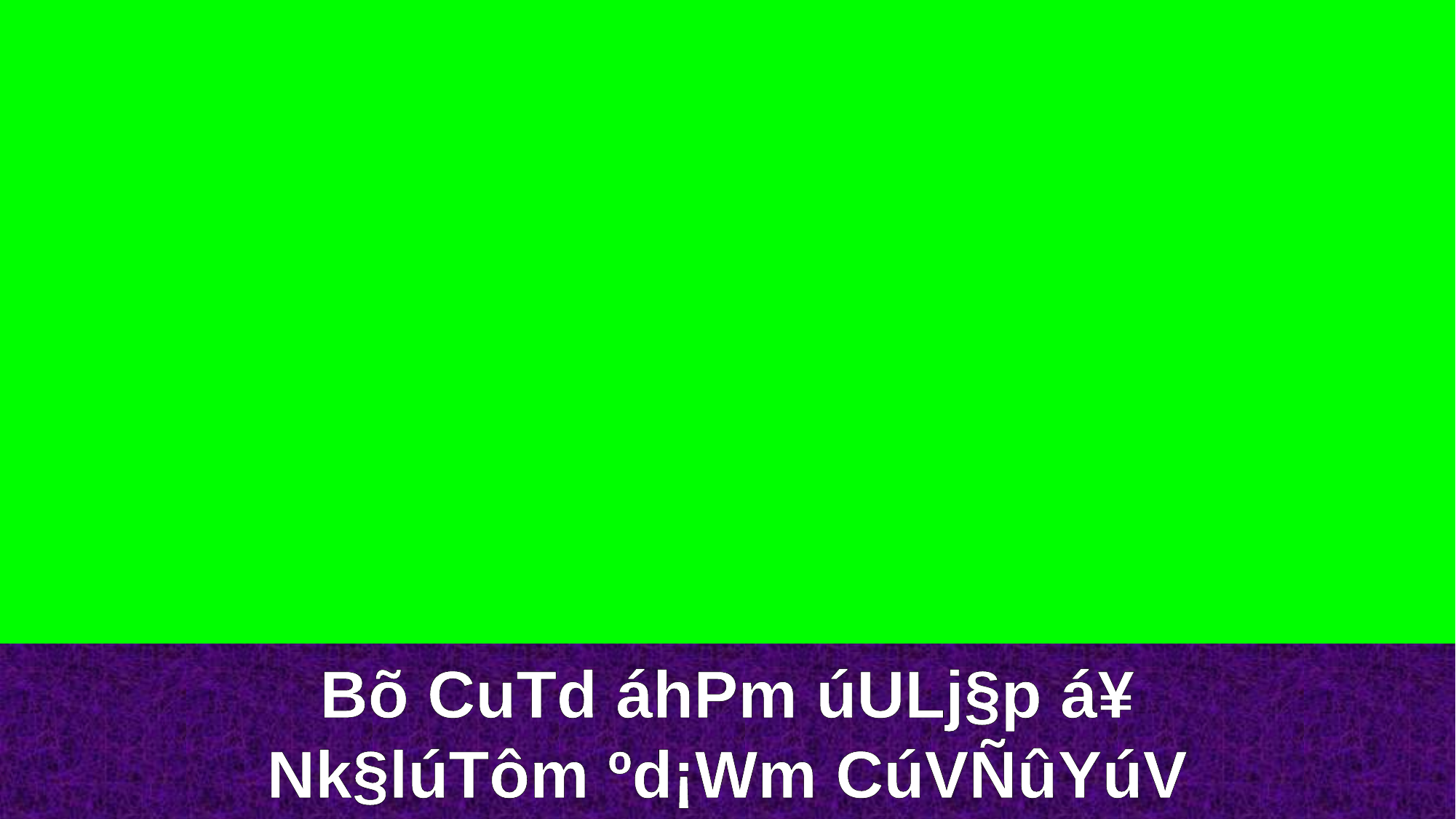

Bõ CuTd áhPm úULj§p á¥
Nk§lúTôm ºd¡Wm CúVÑûYúV